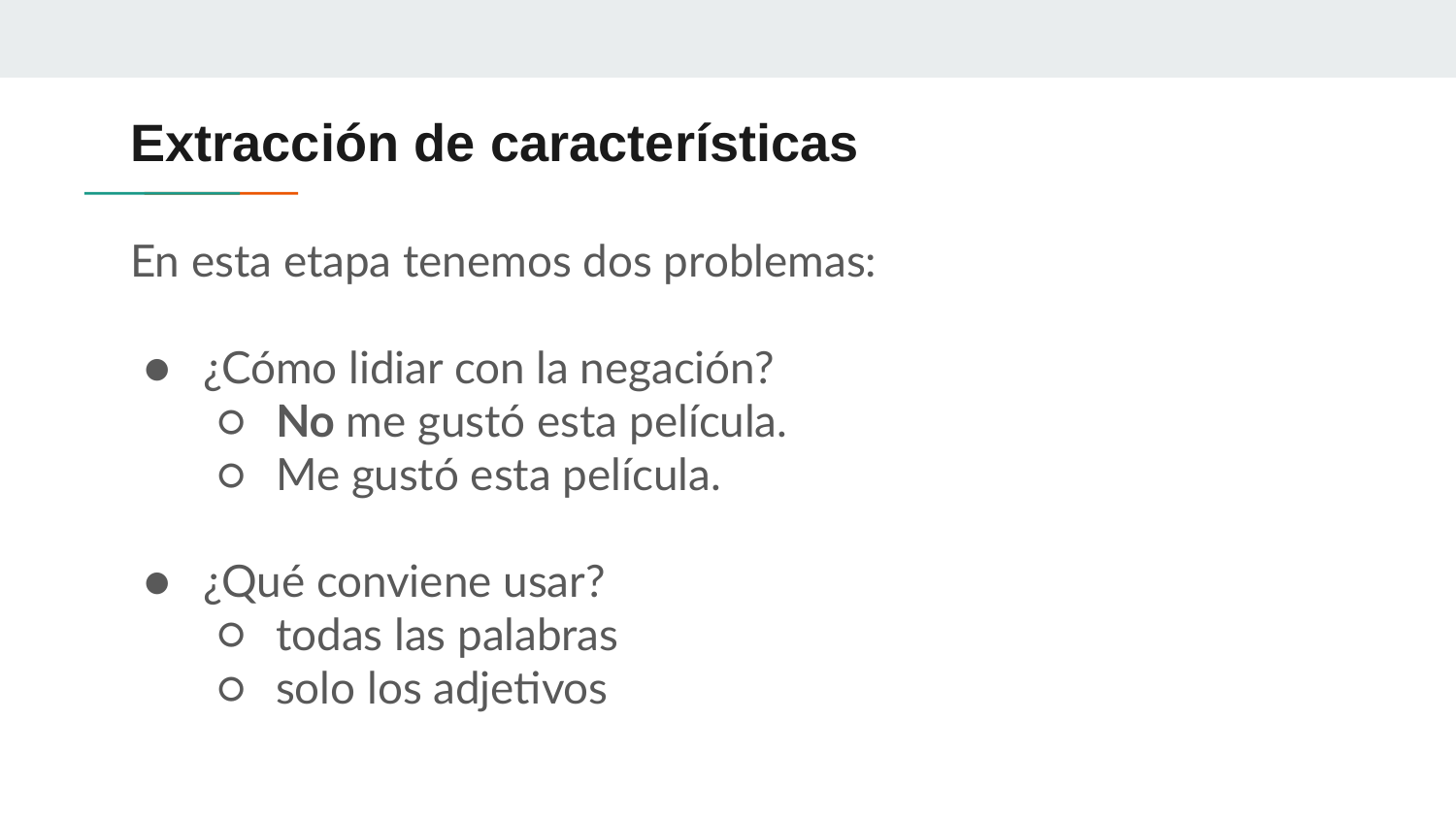

# Extracción de características

En esta etapa tenemos dos problemas:

¿Cómo lidiar con la negación?
No me gustó esta película.
Me gustó esta película.

¿Qué conviene usar?
todas las palabras
solo los adjetivos